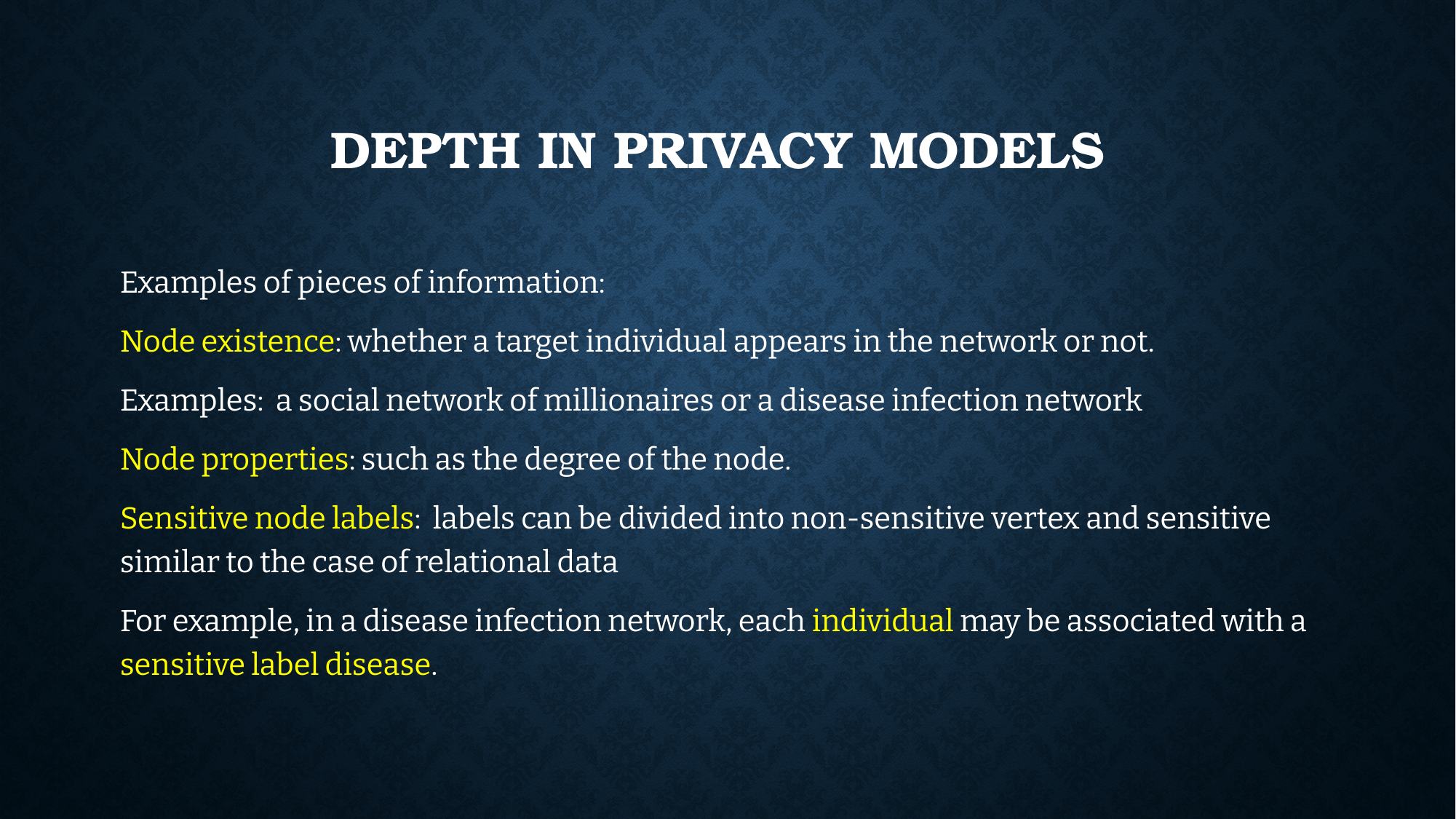

# Depth in Privacy Models
Examples of pieces of information:
Node existence: whether a target individual appears in the network or not.
Examples:  a social network of millionaires or a disease infection network
Node properties: such as the degree of the node.
Sensitive node labels:  labels can be divided into non‐sensitive vertex and sensitive similar to the case of relational data
For example, in a disease infection network, each individual may be associated with a sensitive label disease.